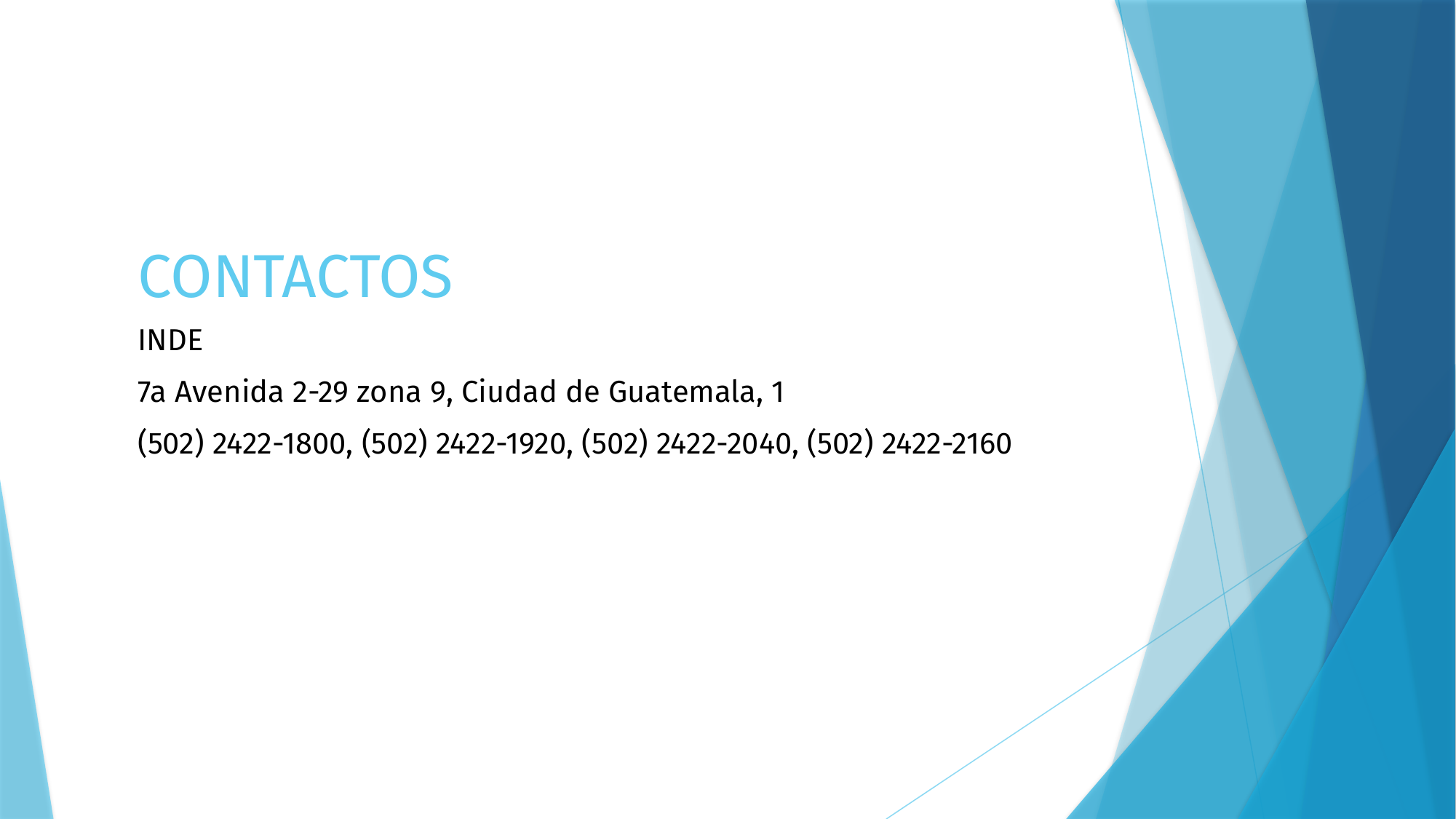

# CONTACTOS
INDE
7a Avenida 2-29 zona 9, Ciudad de Guatemala, 1
(502) 2422-1800, (502) 2422-1920, (502) 2422-2040, (502) 2422-2160